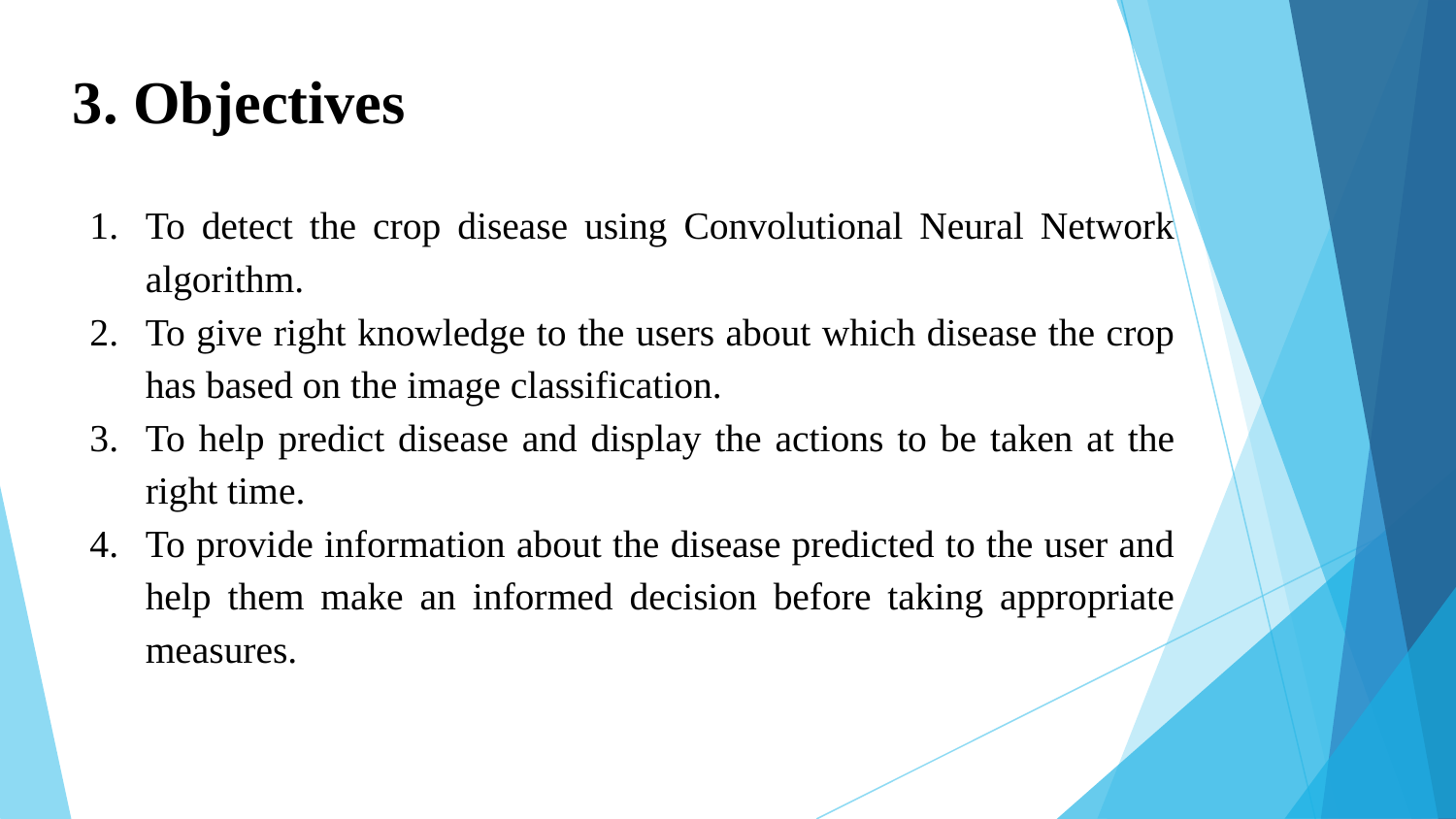

3. Objectives
To detect the crop disease using Convolutional Neural Network algorithm.
To give right knowledge to the users about which disease the crop has based on the image classification.
To help predict disease and display the actions to be taken at the right time.
To provide information about the disease predicted to the user and help them make an informed decision before taking appropriate measures.